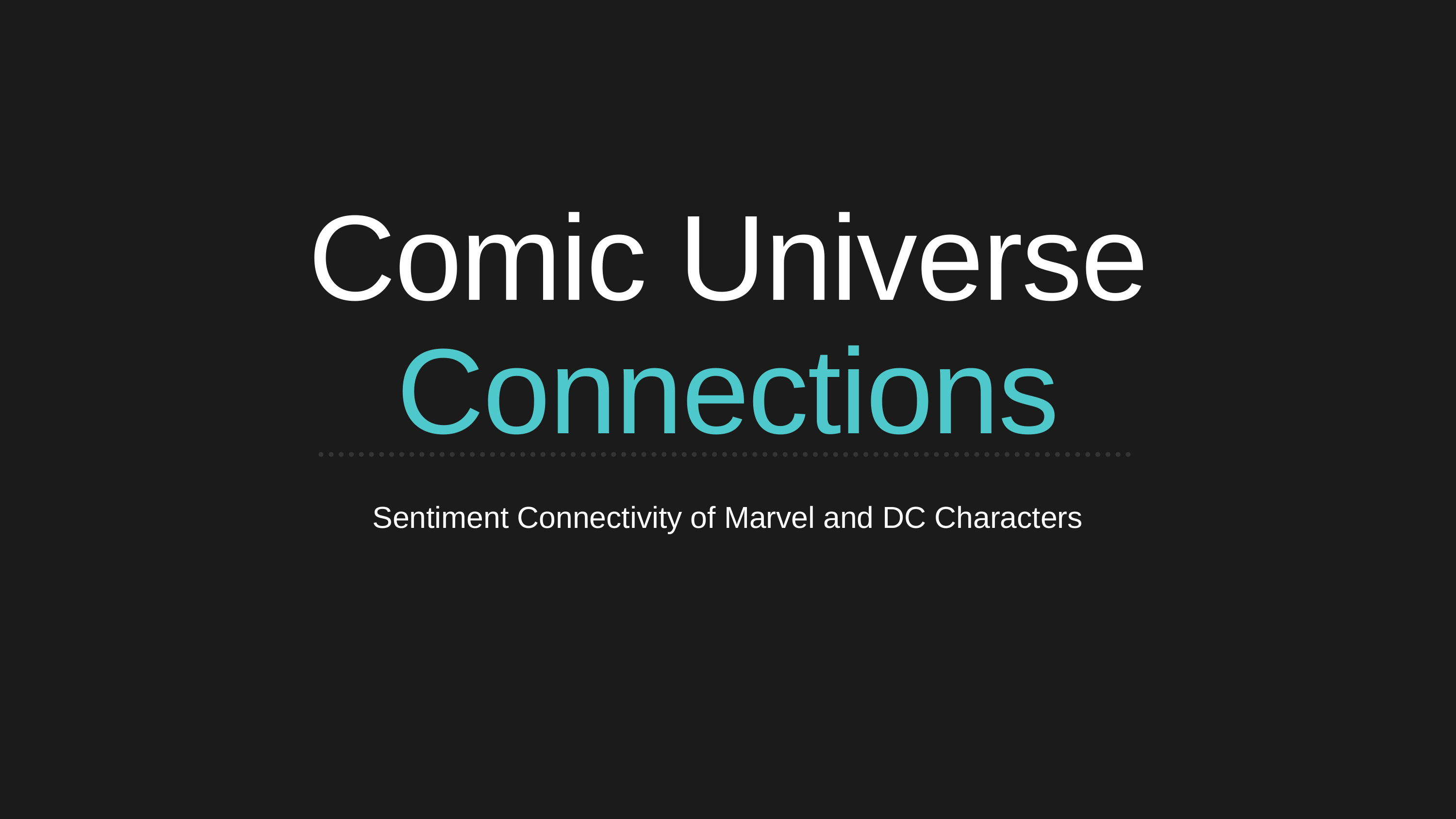

Comic Universe Connections

Sentiment Connectivity of Marvel and DC Characters